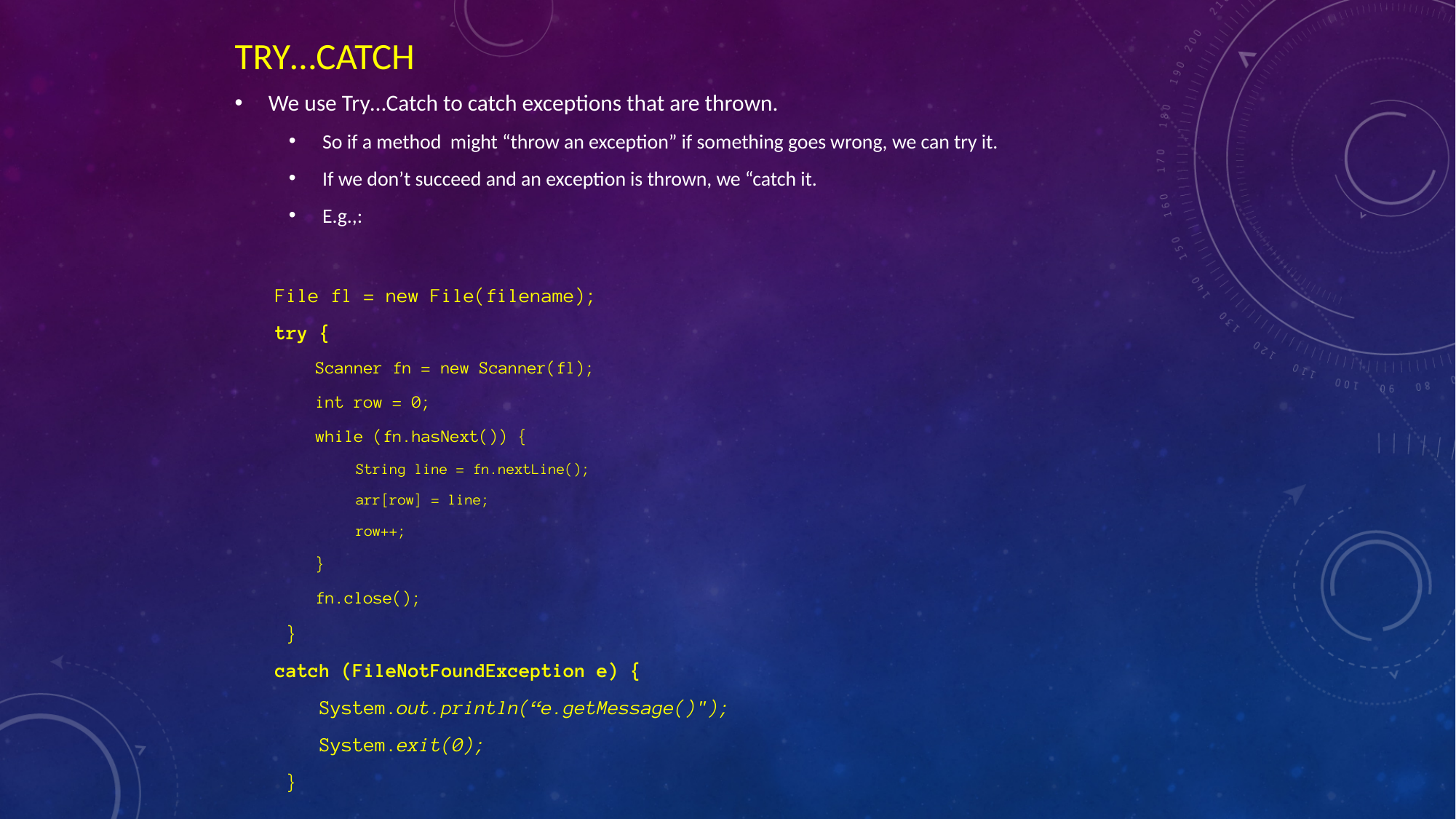

# Try…Catch
We use Try…Catch to catch exceptions that are thrown.
So if a method  might “throw an exception” if something goes wrong, we can try it.
If we don’t succeed and an exception is thrown, we “catch it.
E.g.,:

File fl = new File(filename);
try {
Scanner fn = new Scanner(fl);
int row = 0;
while (fn.hasNext()) {
String line = fn.nextLine();
arr[row] = line;
row++;
}
fn.close();
 }
catch (FileNotFoundException e) {
    System.out.println(“e.getMessage()");
    System.exit(0);
 }